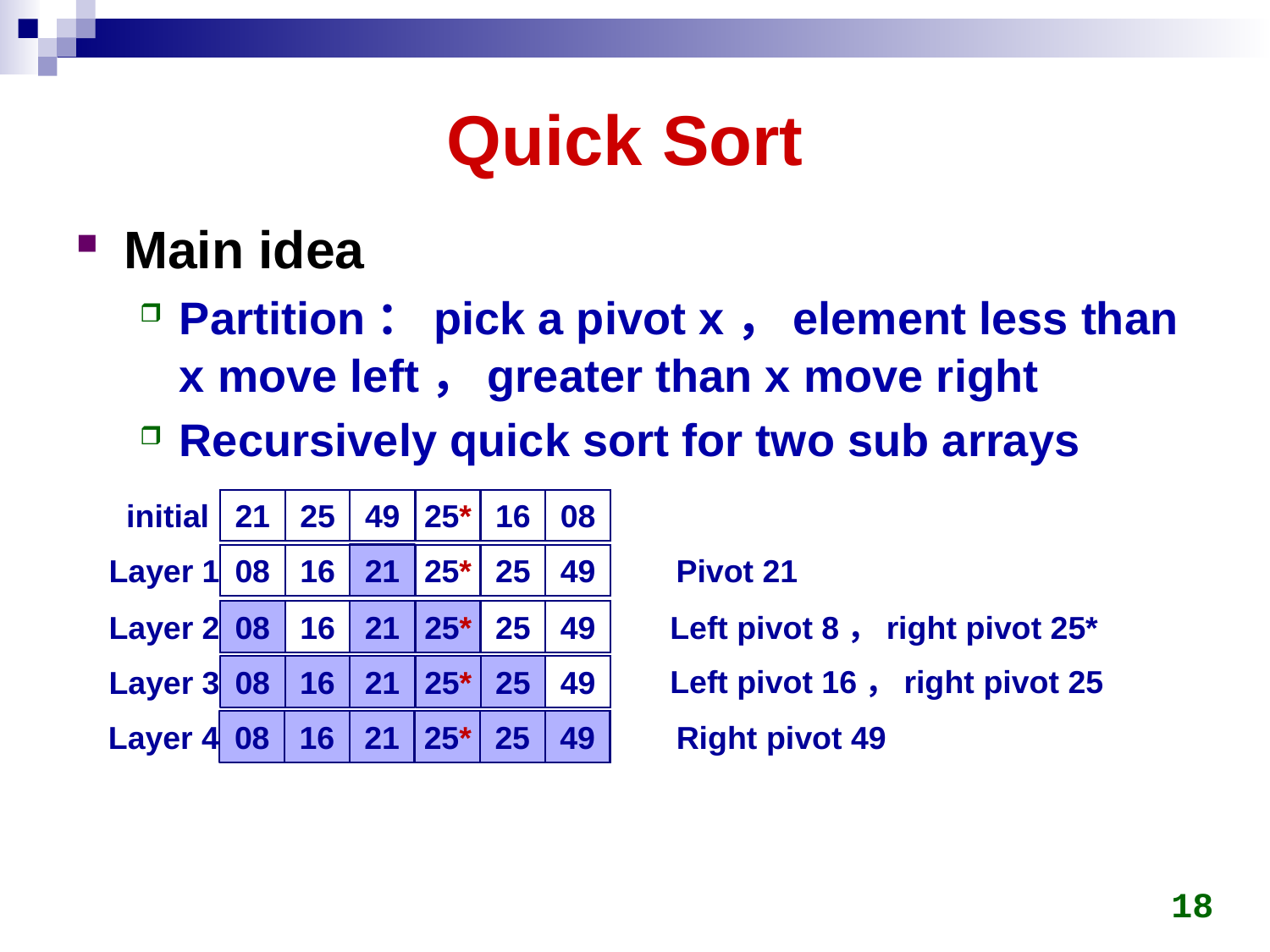

# Quick Sort
Main idea
Partition：pick a pivot x，element less than x move left，greater than x move right
Recursively quick sort for two sub arrays
initial
21
25
49
25*
16
08
Layer 1

08
16
21
25*
25
49
Pivot 21
Layer 2

08
16
21
25*
25
49

Left pivot 8，right pivot 25*
08
16
21
25*
25
49

Left pivot 16，right pivot 25
Layer 3
Layer 4
08
16
21
25*
25
49

Right pivot 49
18